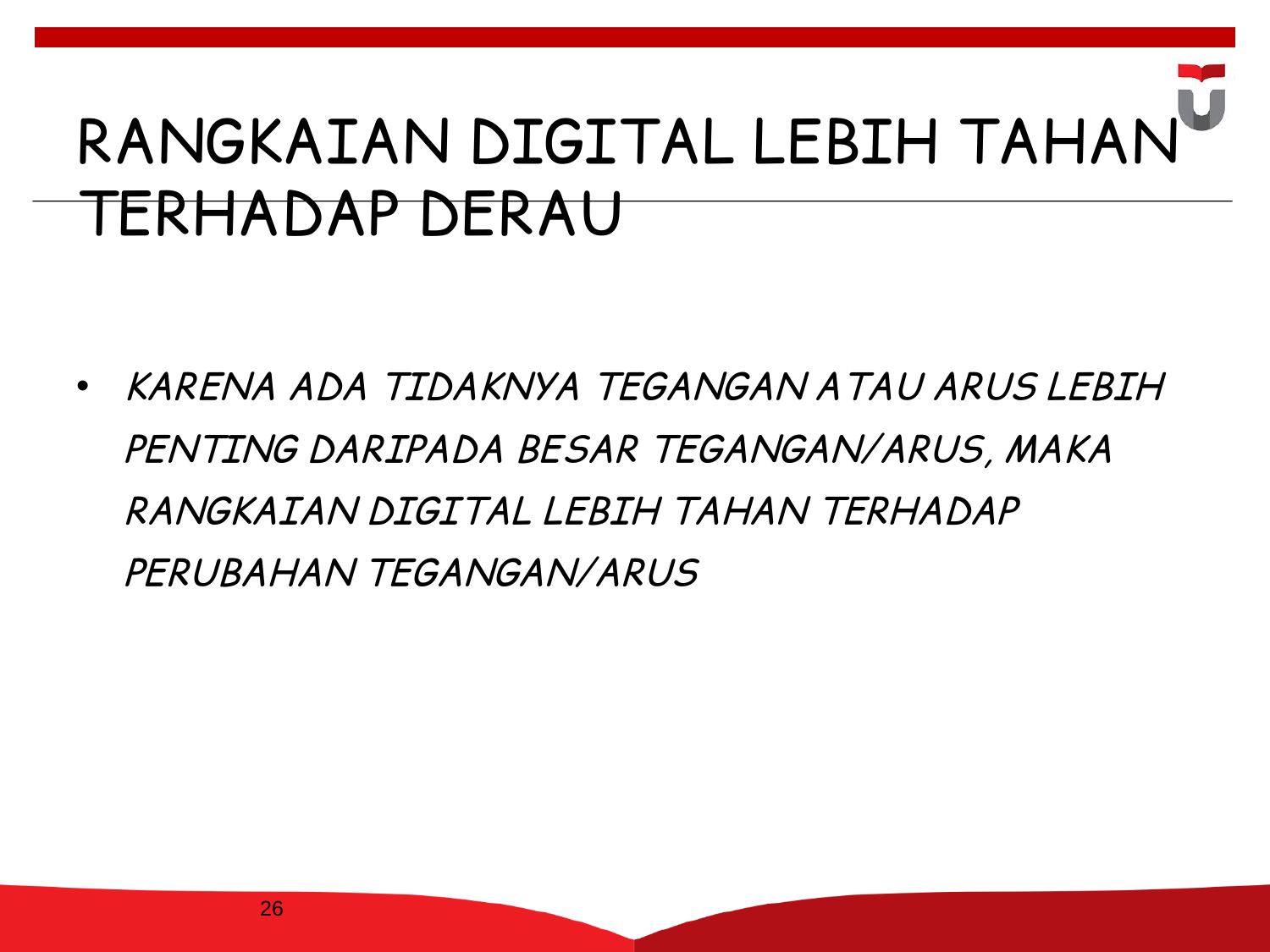

# RANGKAIAN DIGITAL LEBIH TAHAN TERHADAP DERAU
KARENA ADA TIDAKNYA TEGANGAN ATAU ARUS LEBIH PENTING DARIPADA BESAR TEGANGAN/ARUS, MAKA RANGKAIAN DIGITAL LEBIH TAHAN TERHADAP PERUBAHAN TEGANGAN/ARUS
26